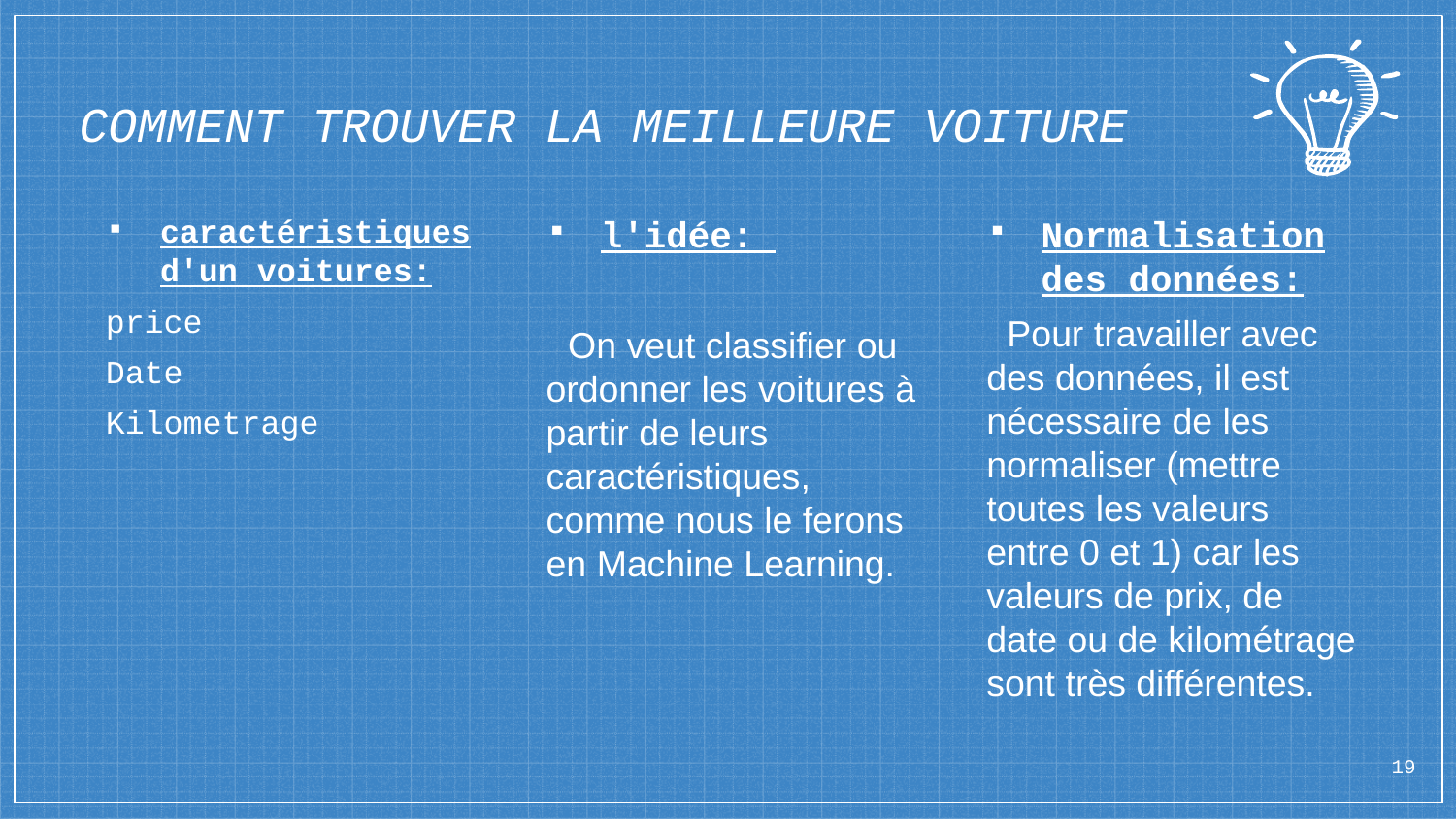

# COMMENT TROUVER LA MEILLEURE VOITURE
caractéristiques d'un voitures:
price
Date
Kilometrage

l'idée:

 On veut classifier ou ordonner les voitures à partir de leurs caractéristiques, comme nous le ferons en Machine Learning.
Normalisation des données:
  Pour travailler avec des données, il est nécessaire de les normaliser (mettre toutes les valeurs entre 0 et 1) car les valeurs de prix, de date ou de kilométrage sont très différentes.
19